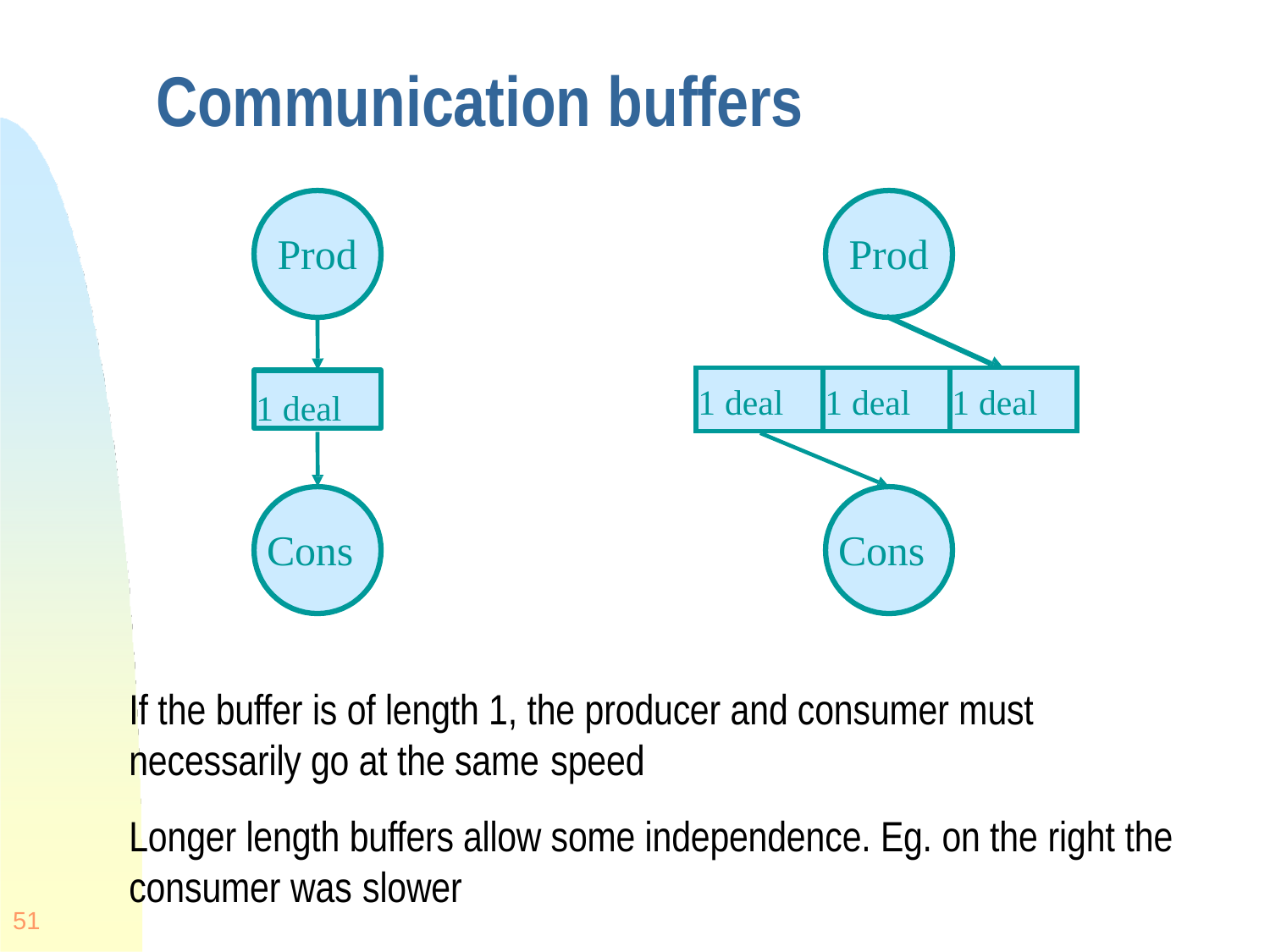

# Communication buffers

Prod
Prod

| 1 deal | 1 deal | 1 deal |
| --- | --- | --- |
1 deal

Cons
Cons
If the buffer is of length 1, the producer and consumer must  necessarily go at the same speed
Longer length buffers allow some independence. Eg. on the right the  consumer was slower
51